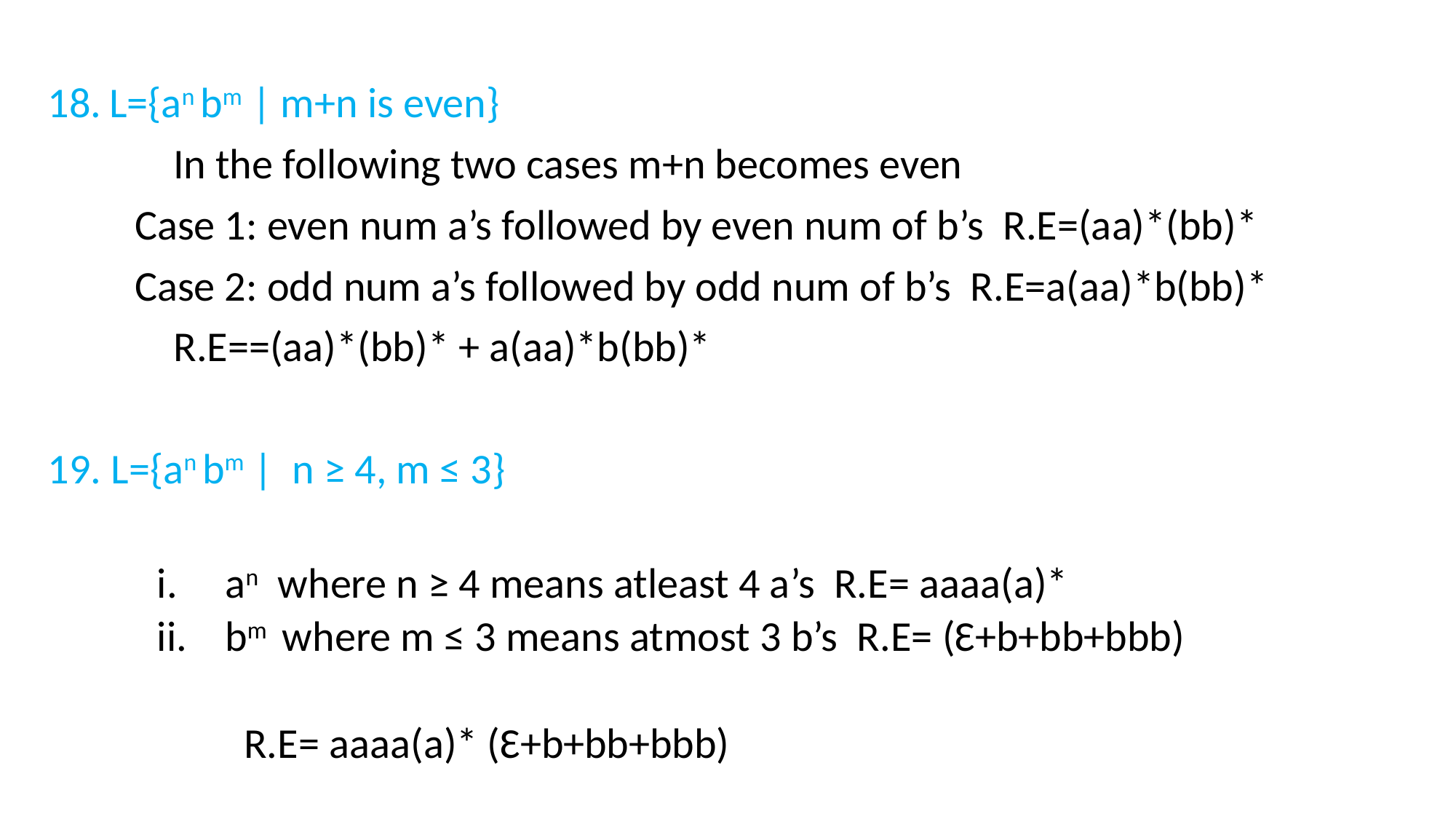

L={an bm | m+n is even}
             In the following two cases m+n becomes even
         Case 1: even num a’s followed by even num of b’s  R.E=(aa)*(bb)*
         Case 2: odd num a’s followed by odd num of b’s  R.E=a(aa)*b(bb)*
             R.E==(aa)*(bb)* + a(aa)*b(bb)*

19. L={an bm |  n ≥ 4, m ≤ 3}

an  where n ≥ 4 means atleast 4 a’s  R.E= aaaa(a)*
bm  where m ≤ 3 means atmost 3 b’s  R.E= (Ɛ+b+bb+bbb)

         R.E= aaaa(a)* (Ɛ+b+bb+bbb)